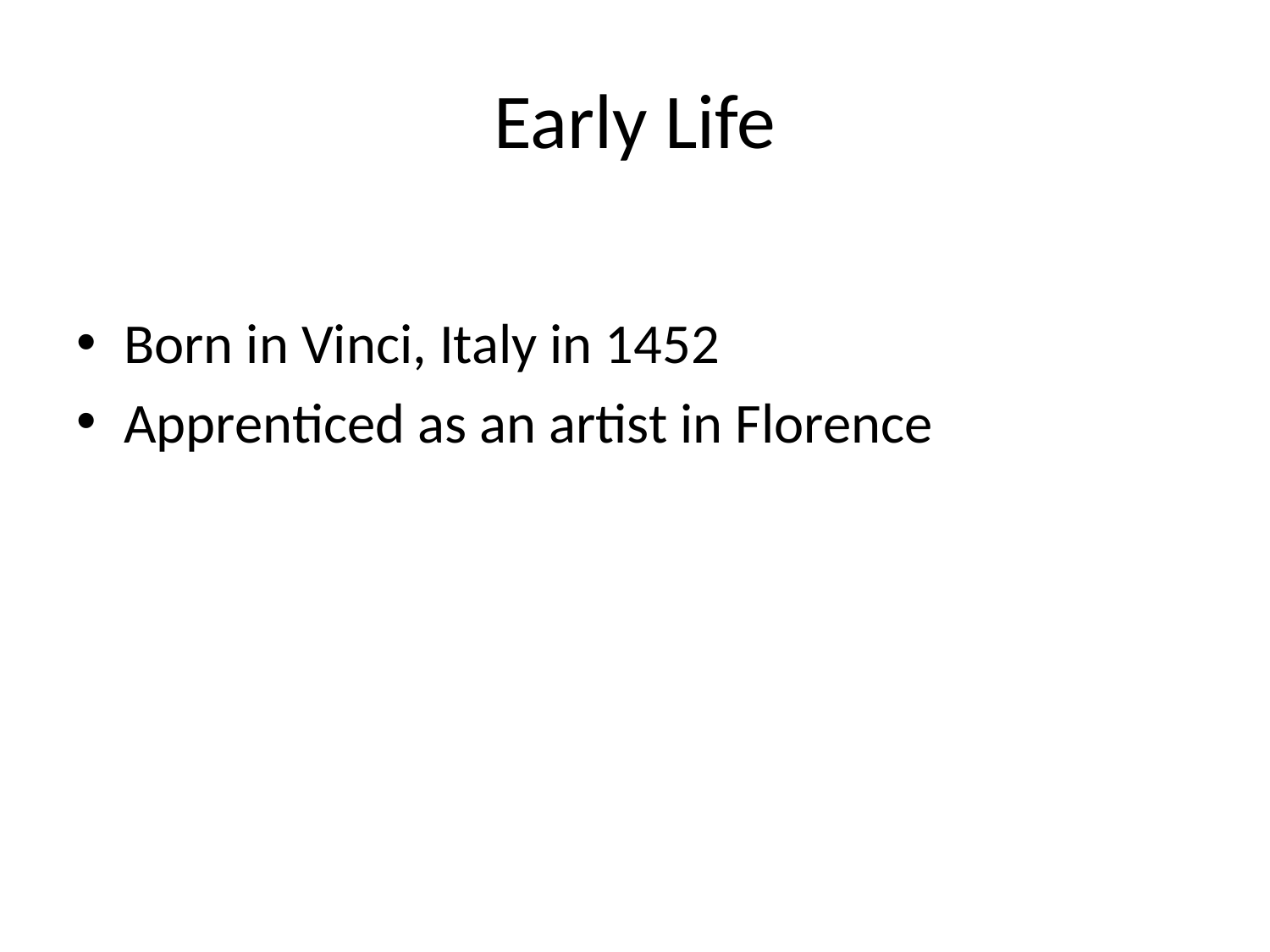

# Early Life

Born in Vinci, Italy in 1452
Apprenticed as an artist in Florence